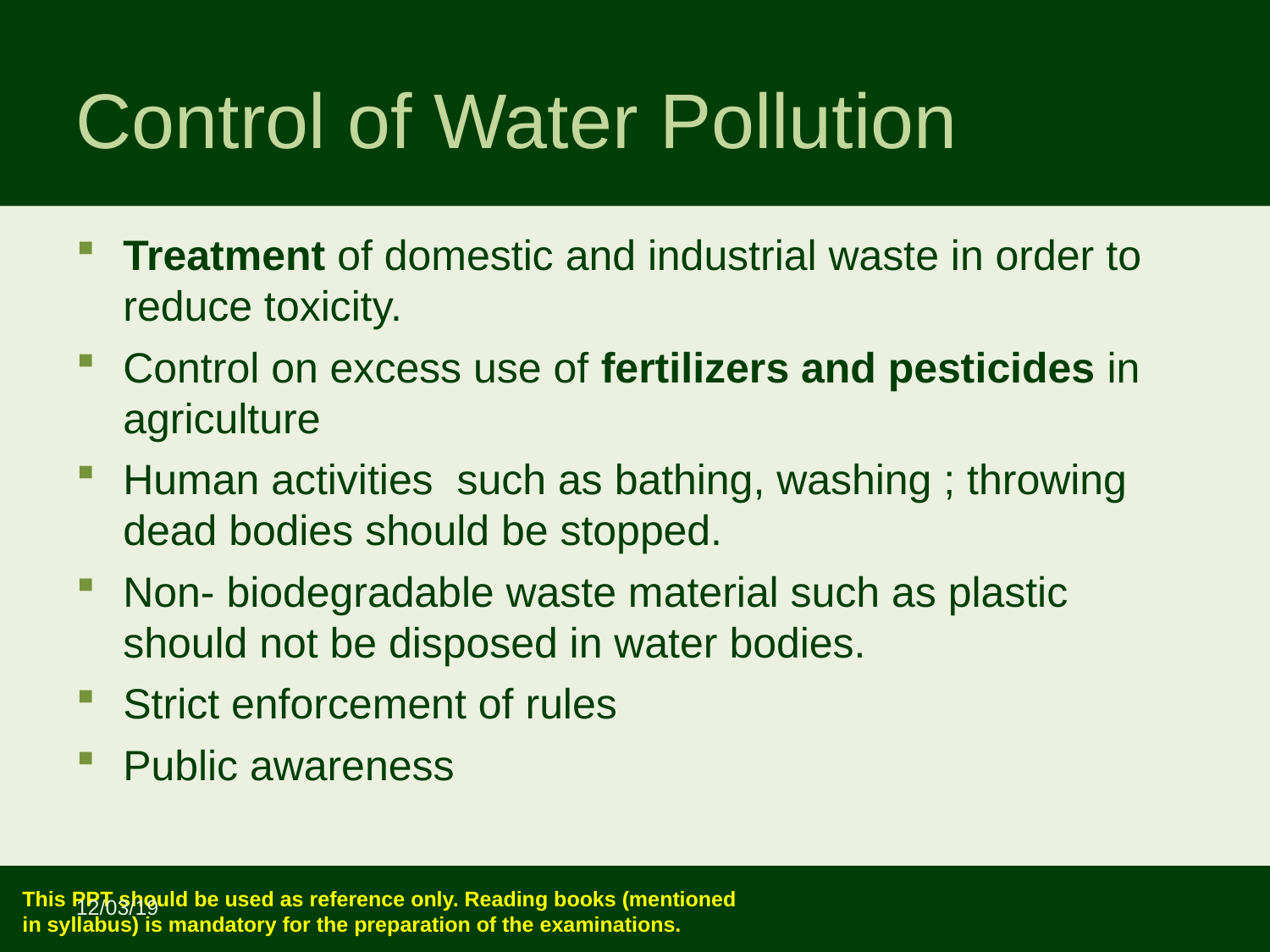

Control of Water Pollution
Treatment of domestic and industrial waste in order to reduce toxicity.
Control on excess use of fertilizers and pesticides in agriculture
Human activities  such as bathing, washing ; throwing dead bodies should be stopped.
Non- biodegradable waste material such as plastic should not be disposed in water bodies.
Strict enforcement of rules
Public awareness

12/03/19